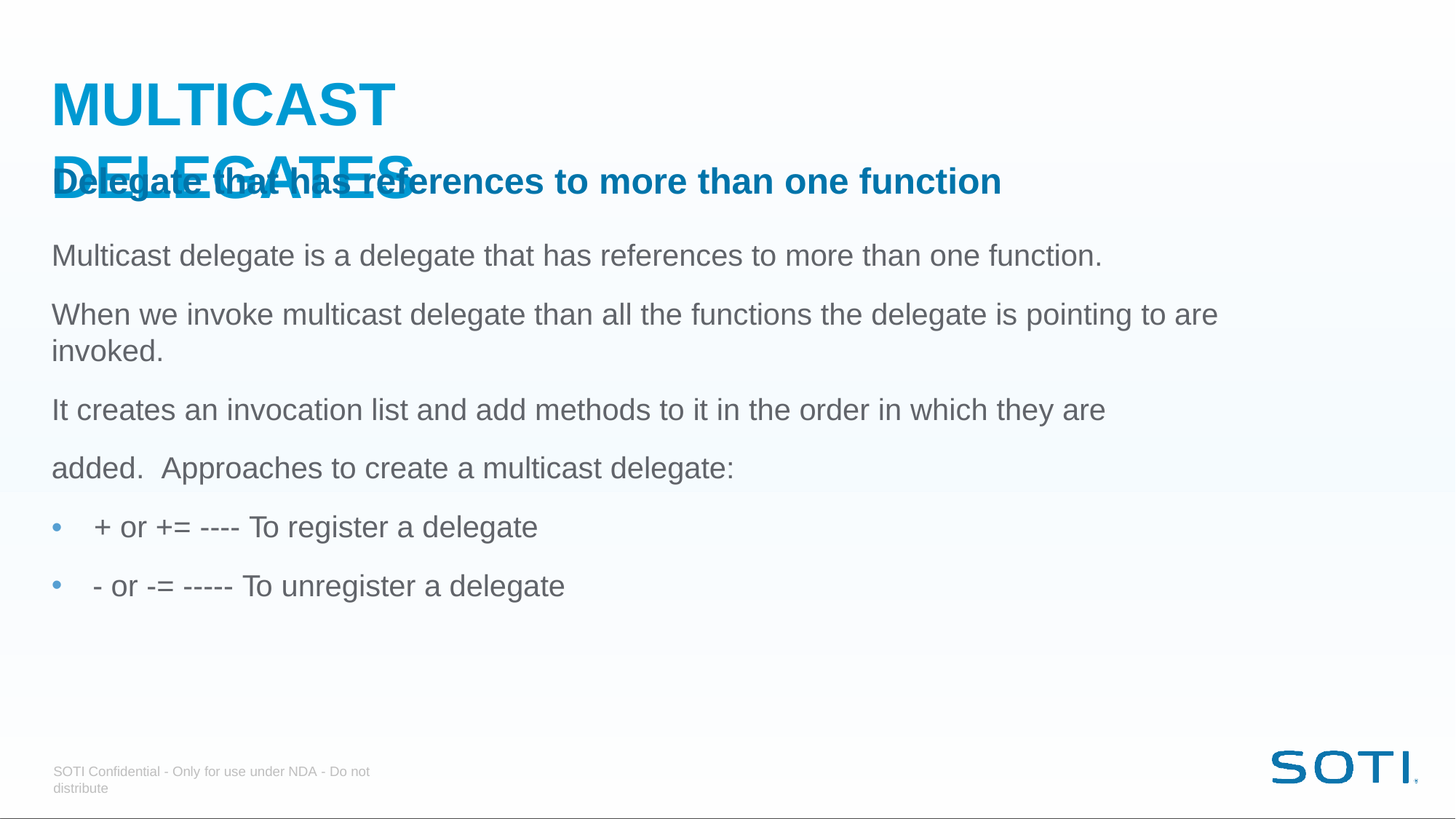

# MULTICAST DELEGATES
Delegate that has references to more than one function
Multicast delegate is a delegate that has references to more than one function.
When we invoke multicast delegate than all the functions the delegate is pointing to are invoked.
It creates an invocation list and add methods to it in the order in which they are added.  Approaches to create a multicast delegate:
•	+ or += ---- To register a delegate
- or -= ----- To unregister a delegate
SOTI Confidential - Only for use under NDA - Do not distribute